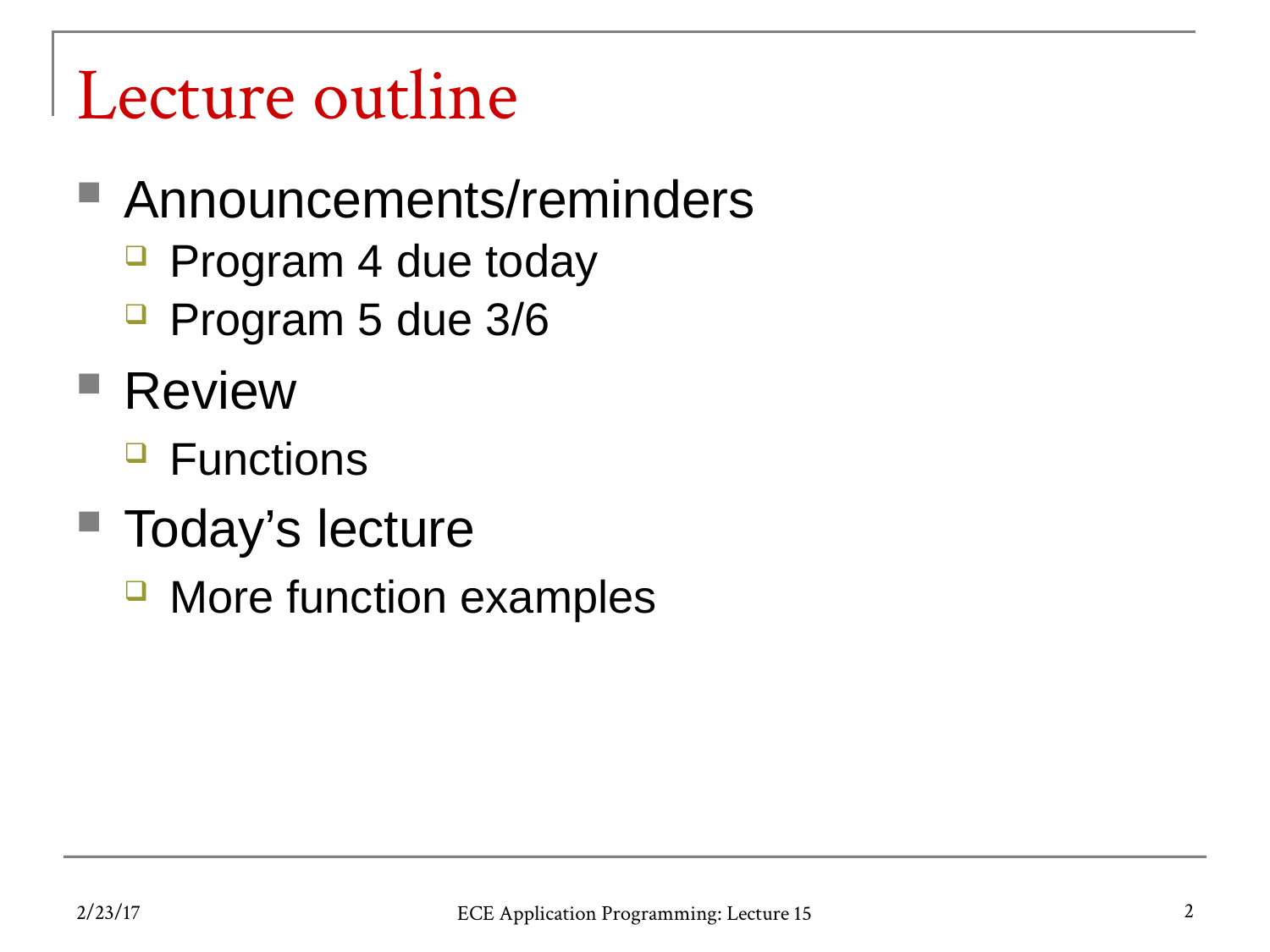

# Lecture outline
Announcements/reminders
Program 4 due today
Program 5 due 3/6
Review
Functions
Today’s lecture
More function examples
2/23/17
2
ECE Application Programming: Lecture 15